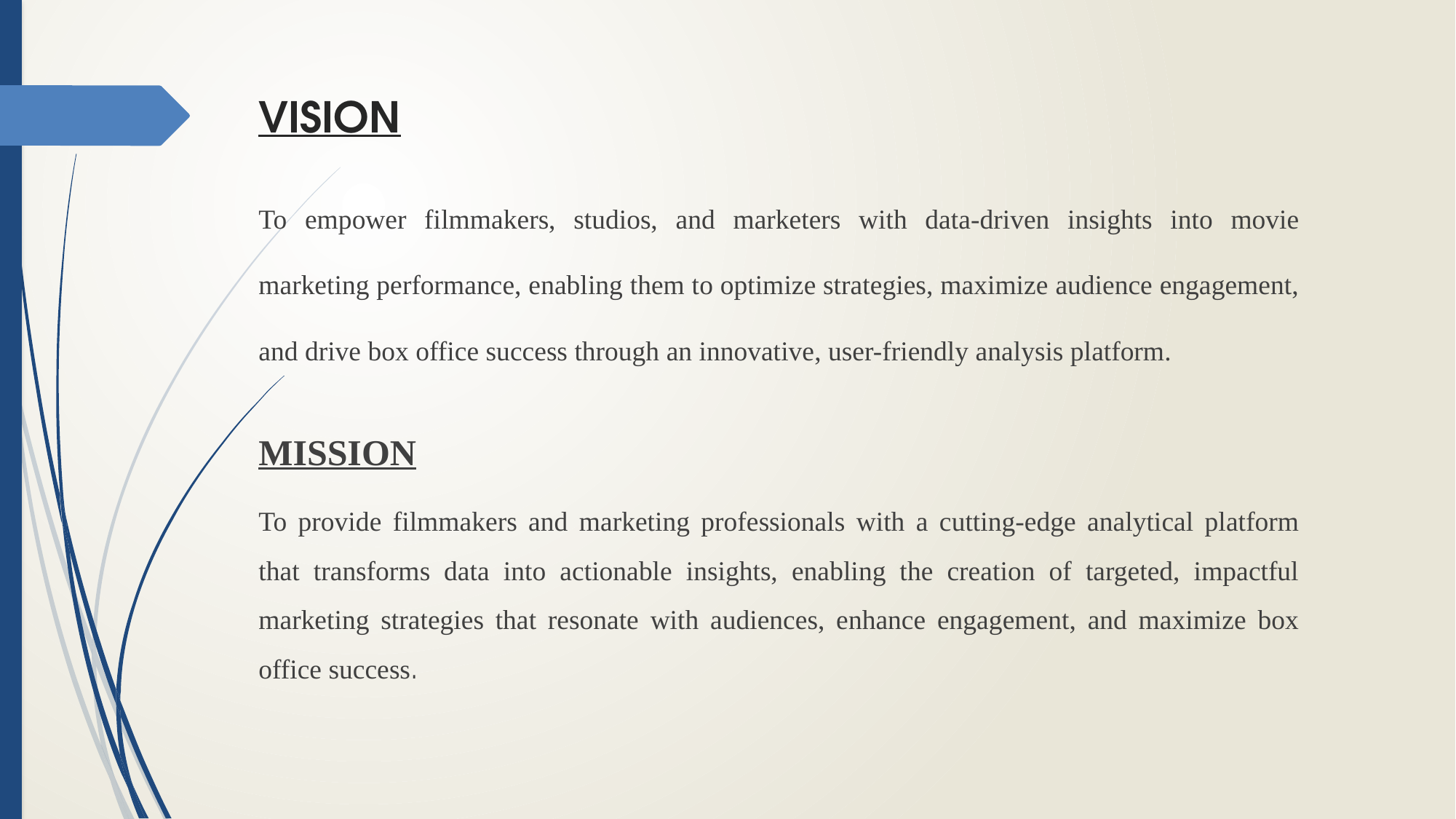

# VISION
To empower filmmakers, studios, and marketers with data-driven insights into movie marketing performance, enabling them to optimize strategies, maximize audience engagement, and drive box office success through an innovative, user-friendly analysis platform.

MISSION
To provide filmmakers and marketing professionals with a cutting-edge analytical platform that transforms data into actionable insights, enabling the creation of targeted, impactful marketing strategies that resonate with audiences, enhance engagement, and maximize box office success.